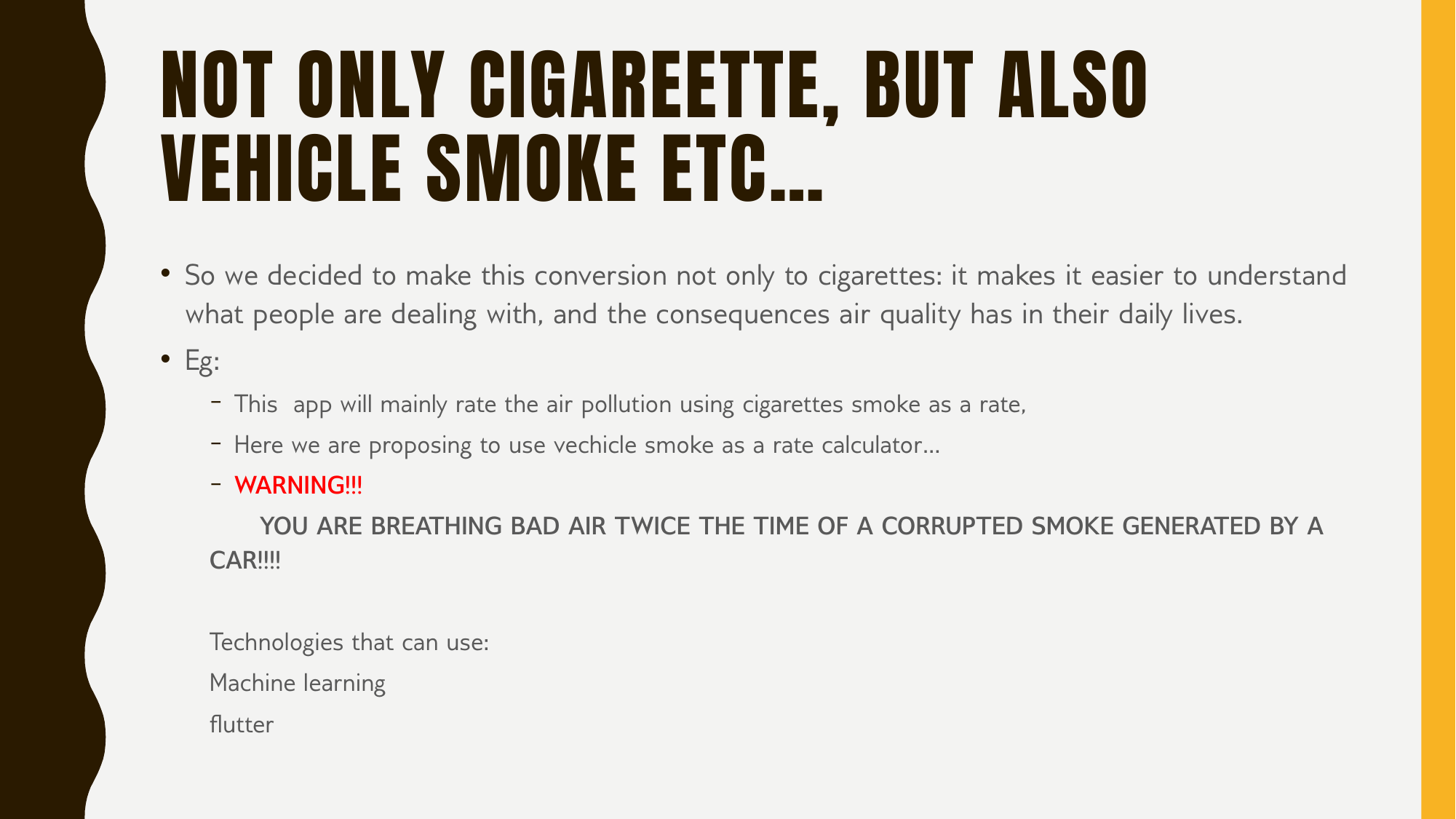

# Not only Cigareette, But also vehicle smoke etc…
So we decided to make this conversion not only to cigarettes: it makes it easier to understand what people are dealing with, and the consequences air quality has in their daily lives.
Eg:
This  app will mainly rate the air pollution using cigarettes smoke as a rate,
Here we are proposing to use vechicle smoke as a rate calculator…
WARNING!!!
      YOU ARE BREATHING BAD AIR TWICE THE TIME OF A CORRUPTED SMOKE GENERATED BY A CAR!!!!

Technologies that can use:
	Machine learning
	flutter